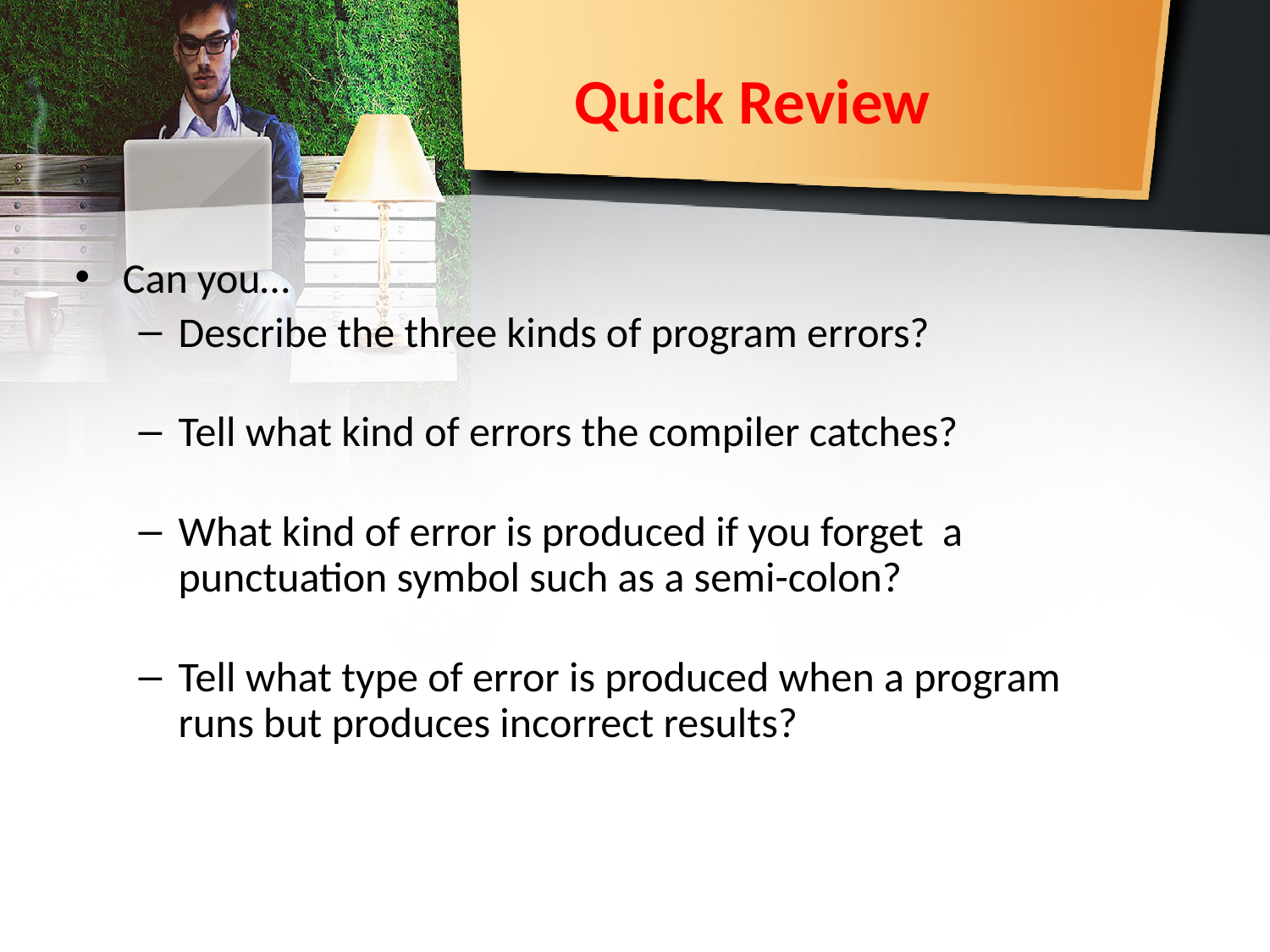

# Quick Review
Can you…
Describe the three kinds of program errors?
Tell what kind of errors the compiler catches?
What kind of error is produced if you forget  a
punctuation symbol such as a semi-colon?
Tell what type of error is produced when a program
runs but produces incorrect results?